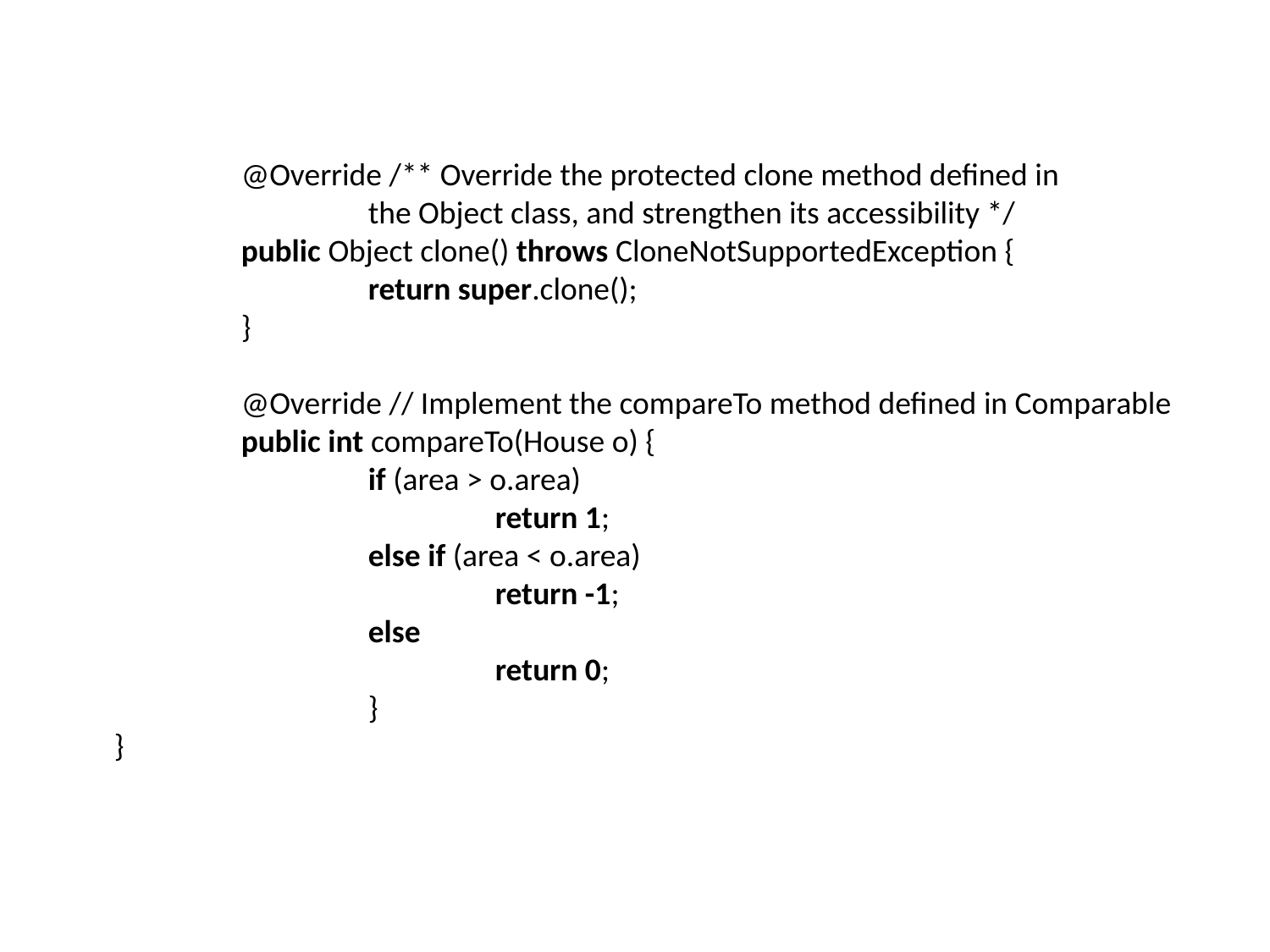

@Override /** Override the protected clone method defined in
		the Object class, and strengthen its accessibility */
	public Object clone() throws CloneNotSupportedException {
		return super.clone();
	}

	@Override // Implement the compareTo method defined in Comparable
	public int compareTo(House o) {
		if (area > o.area)
			return 1;
		else if (area < o.area)
			return -1;
		else
			return 0;
		}
}